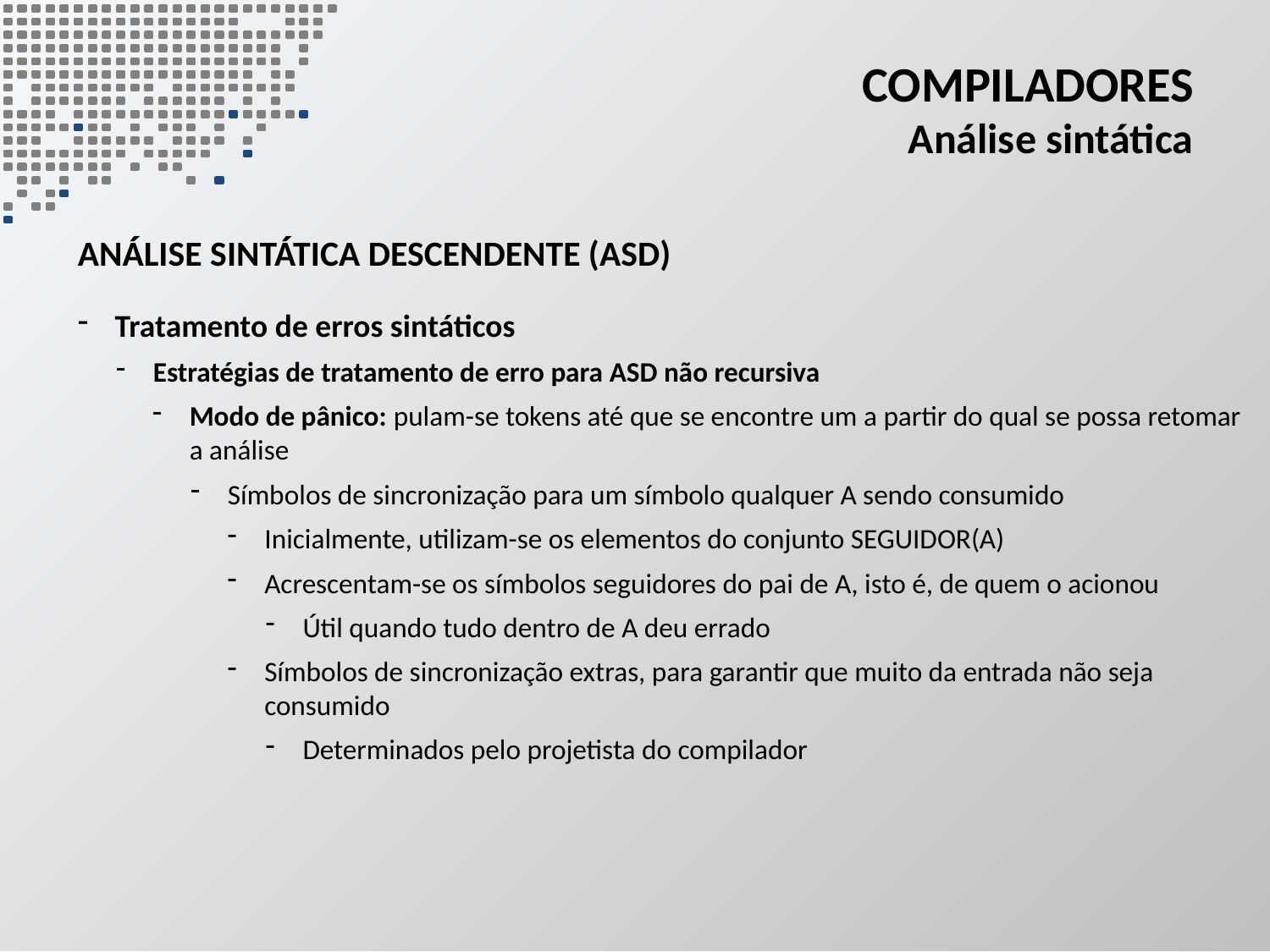

# Compiladores Análise sintática
análise sintática descendente (ASD)
Tratamento de erros sintáticos
Estratégias de tratamento de erro para ASD não recursiva
Modo de pânico: pulam-se tokens até que se encontre um a partir do qual se possa retomar a análise
Símbolos de sincronização para um símbolo qualquer A sendo consumido
Inicialmente, utilizam-se os elementos do conjunto SEGUIDOR(A)
Acrescentam-se os símbolos seguidores do pai de A, isto é, de quem o acionou
Útil quando tudo dentro de A deu errado
Símbolos de sincronização extras, para garantir que muito da entrada não seja consumido
Determinados pelo projetista do compilador